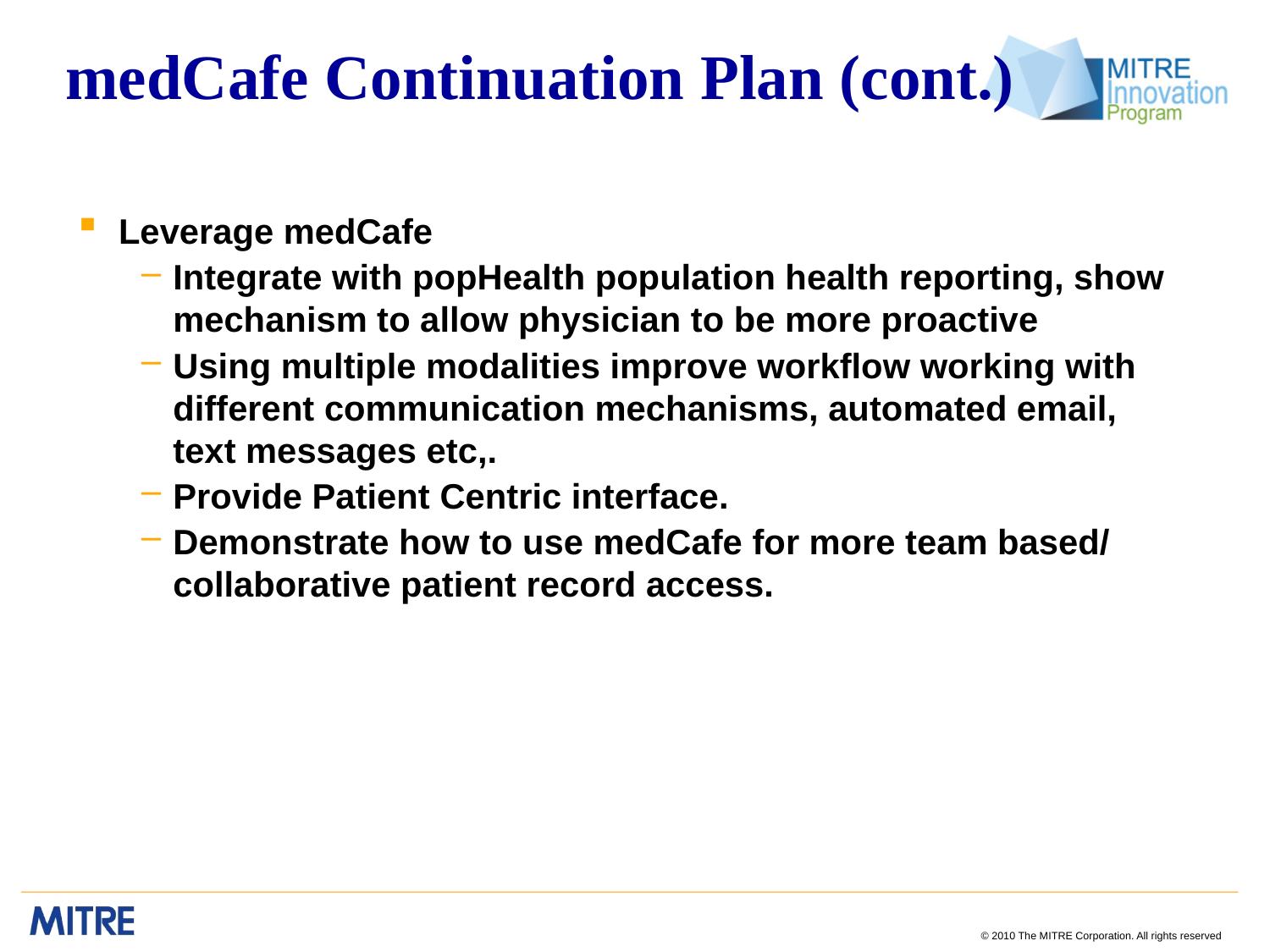

# medCafe Continuation	Plan (cont.)

Leverage medCafe
Integrate with popHealth population health reporting, show mechanism to allow physician to be more proactive
Using multiple modalities improve workflow working with different communication mechanisms, automated email, text messages etc,.
Provide Patient Centric interface.
Demonstrate how to use medCafe for more team based/ collaborative patient record access.